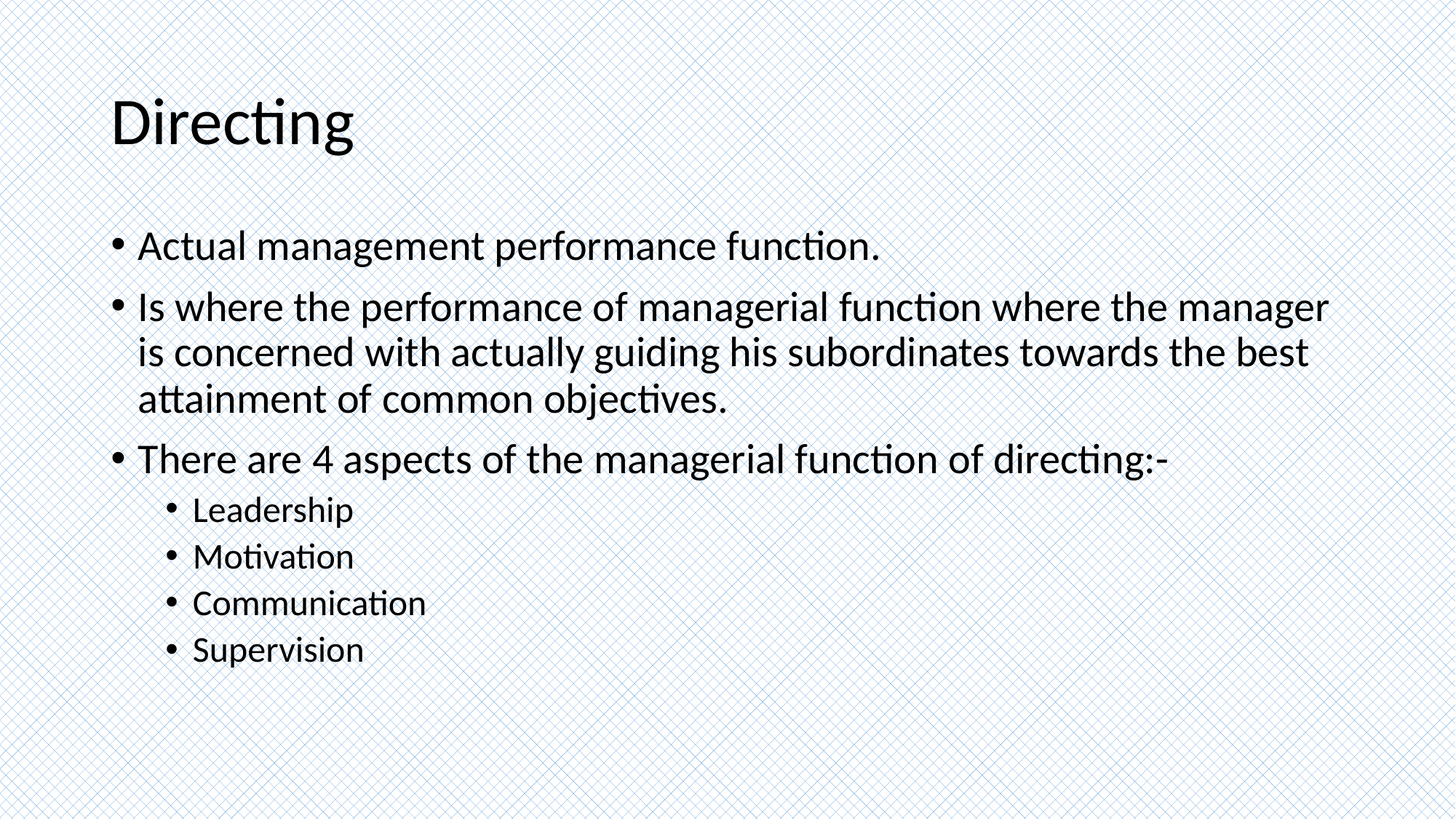

# Directing
Actual management performance function.
Is where the performance of managerial function where the manager is concerned with actually guiding his subordinates towards the best attainment of common objectives.
There are 4 aspects of the managerial function of directing:-
Leadership
Motivation
Communication
Supervision